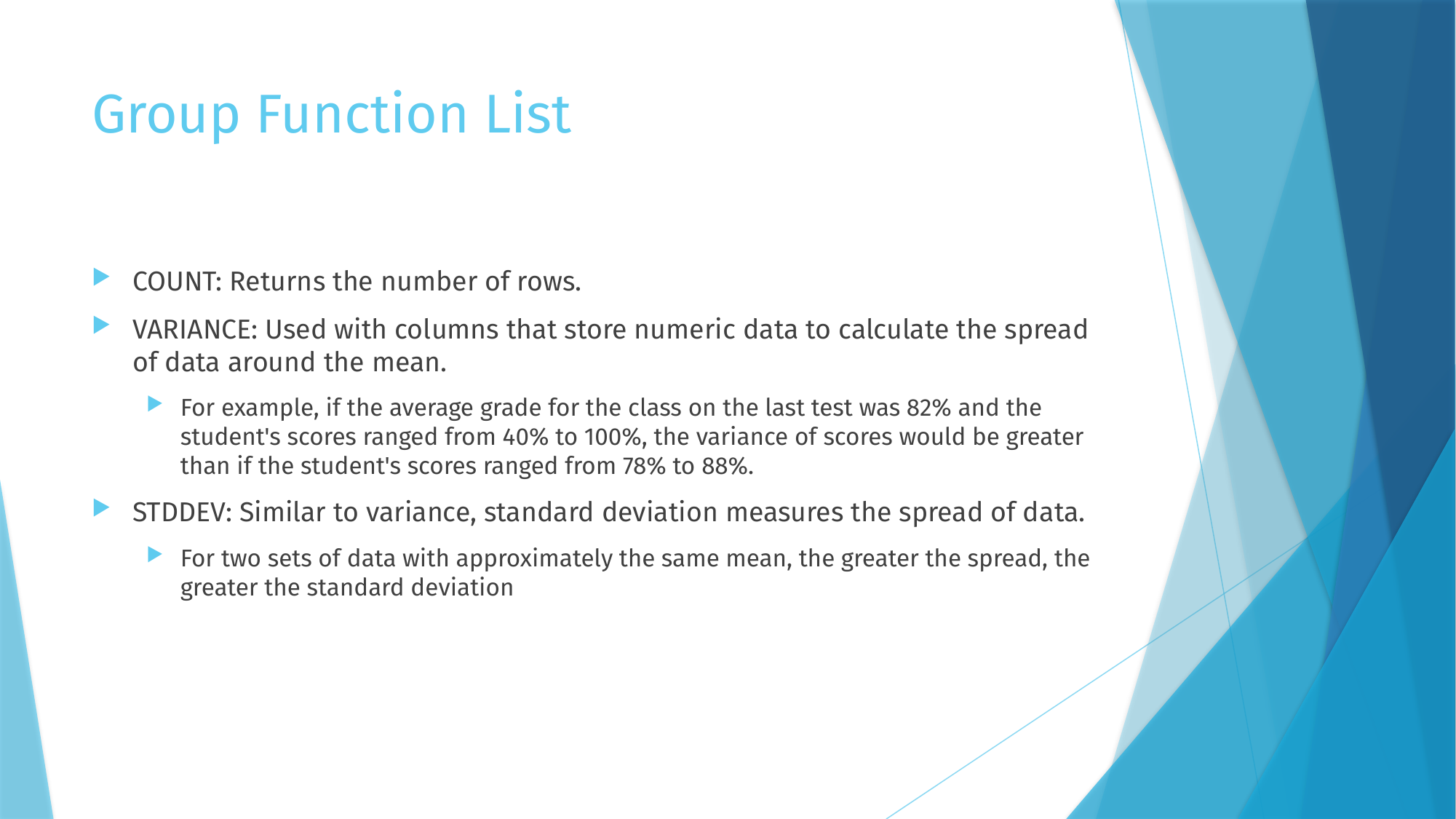

# Group Function List
COUNT: Returns the number of rows.
VARIANCE: Used with columns that store numeric data to calculate the spread of data around the mean.
For example, if the average grade for the class on the last test was 82% and the student's scores ranged from 40% to 100%, the variance of scores would be greater than if the student's scores ranged from 78% to 88%.
STDDEV: Similar to variance, standard deviation measures the spread of data.
For two sets of data with approximately the same mean, the greater the spread, the greater the standard deviation